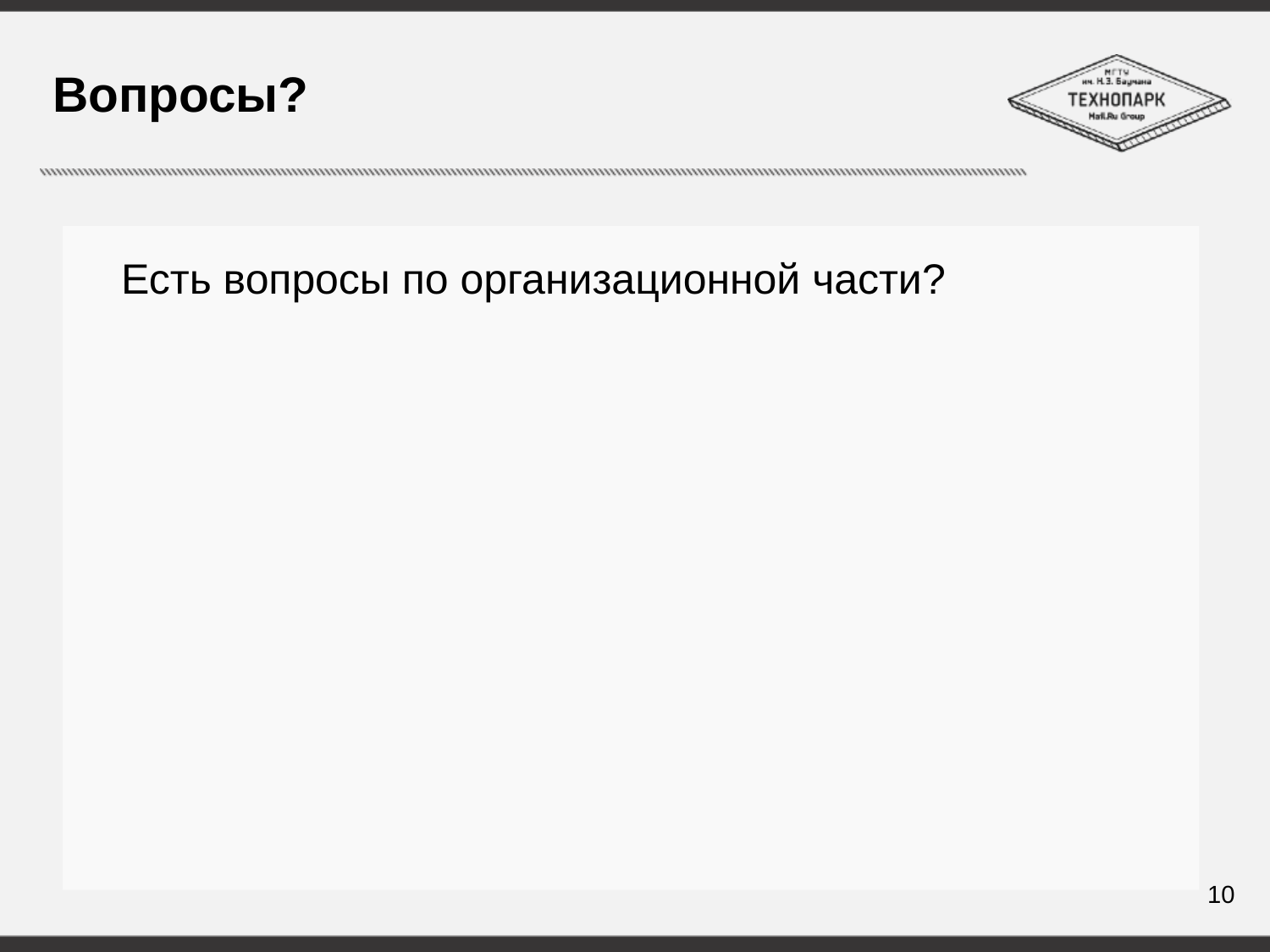

# Вопросы?
Есть вопросы по организационной части?
10